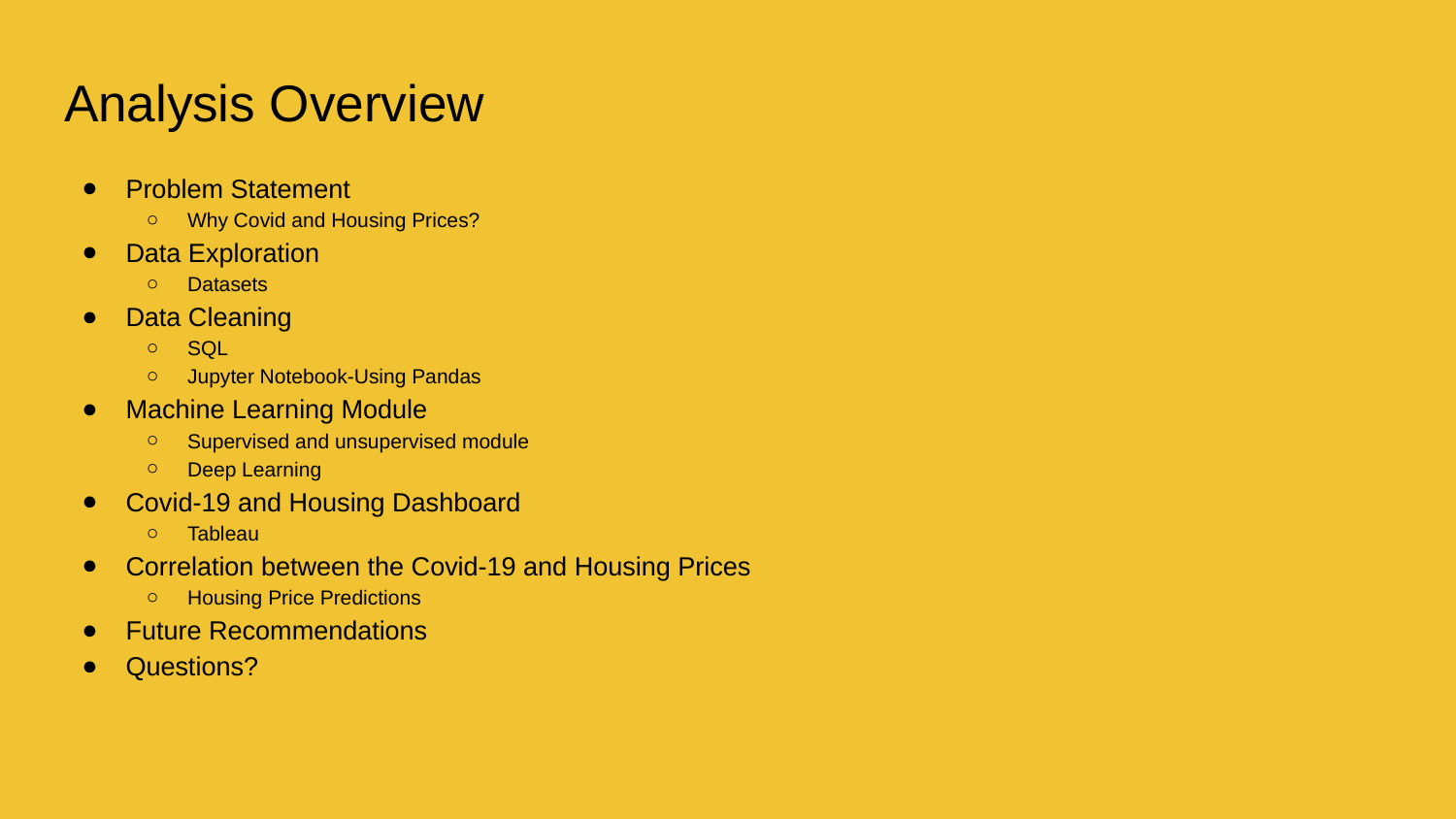

# Analysis Overview
Problem Statement
Why Covid and Housing Prices?
Data Exploration
Datasets
Data Cleaning
SQL
Jupyter Notebook-Using Pandas
Machine Learning Module
Supervised and unsupervised module
Deep Learning
Covid-19 and Housing Dashboard
Tableau
Correlation between the Covid-19 and Housing Prices
Housing Price Predictions
Future Recommendations
Questions?